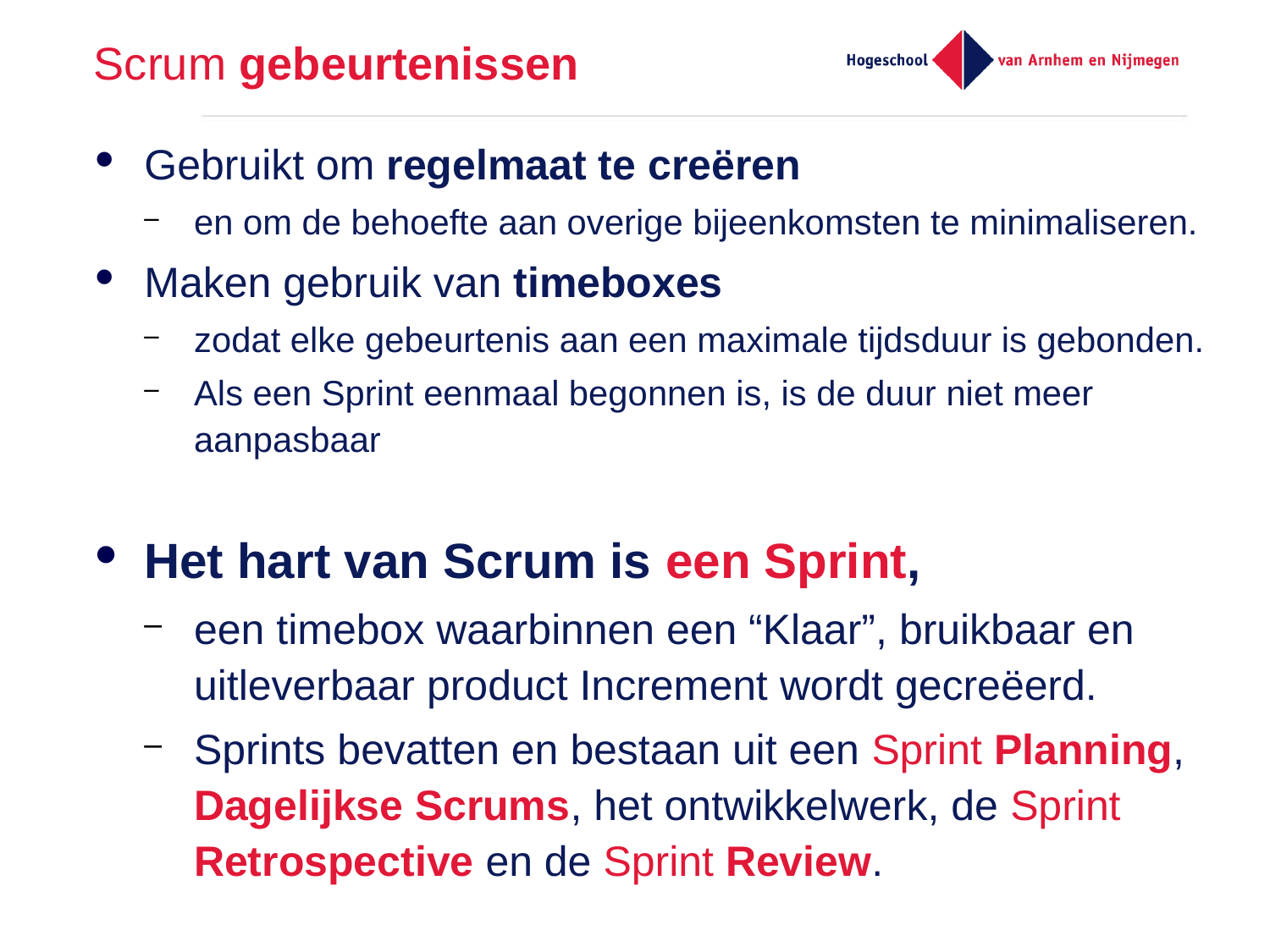

# Scrum gebeurtenissen
Gebruikt om regelmaat te creëren
en om de behoefte aan overige bijeenkomsten te minimaliseren.
Maken gebruik van timeboxes
zodat elke gebeurtenis aan een maximale tijdsduur is gebonden.
Als een Sprint eenmaal begonnen is, is de duur niet meer aanpasbaar

Het hart van Scrum is een Sprint,
een timebox waarbinnen een “Klaar”, bruikbaar en uitleverbaar product Increment wordt gecreëerd.
Sprints bevatten en bestaan uit een Sprint Planning, Dagelijkse Scrums, het ontwikkelwerk, de Sprint Retrospective en de Sprint Review.